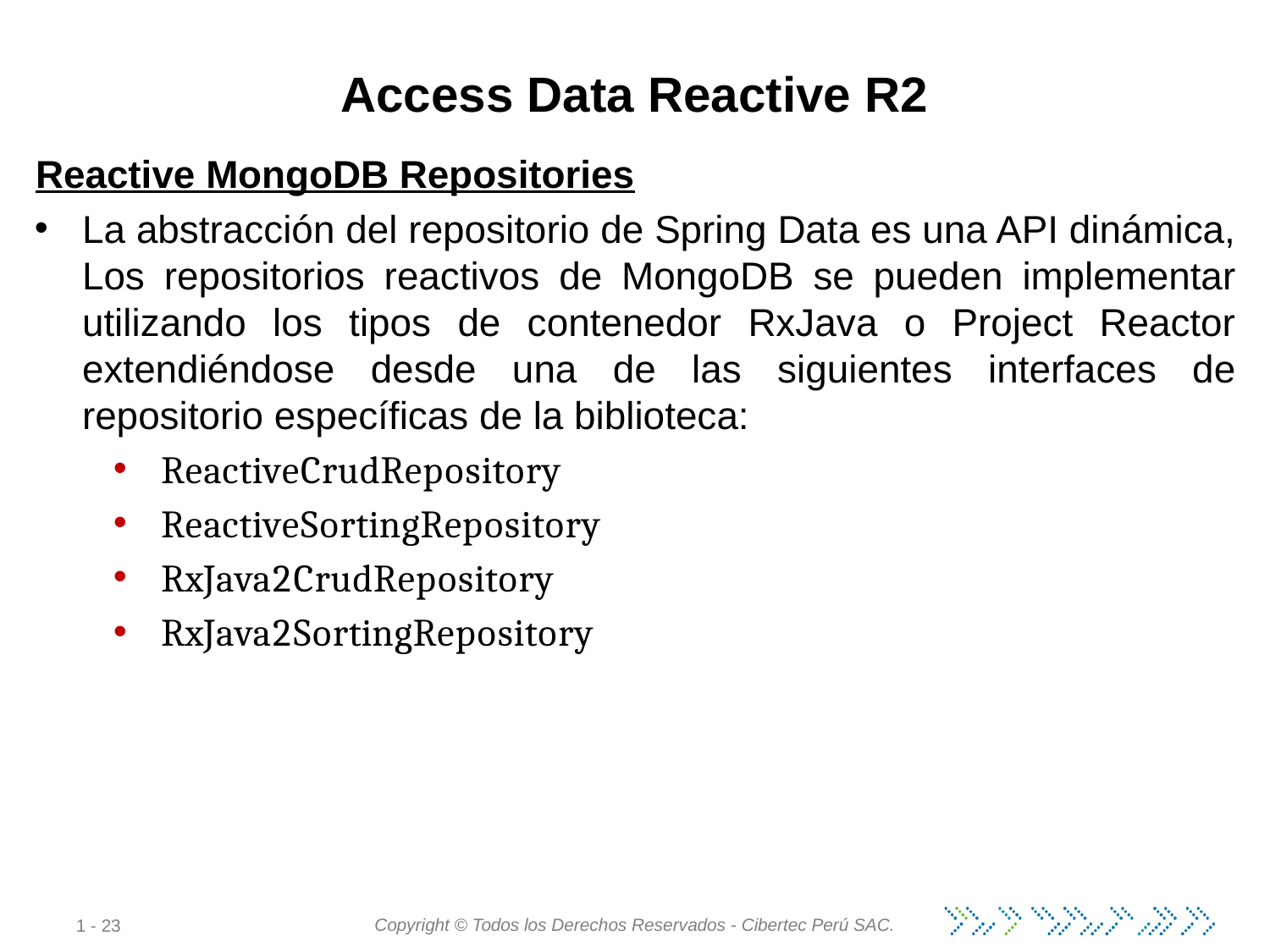

# Access Data Reactive R2
Reactive MongoDB Repositories
La abstracción del repositorio de Spring Data es una API dinámica, Los repositorios reactivos de MongoDB se pueden implementar utilizando los tipos de contenedor RxJava o Project Reactor extendiéndose desde una de las siguientes interfaces de repositorio específicas de la biblioteca:
ReactiveCrudRepository
ReactiveSortingRepository
RxJava2CrudRepository
RxJava2SortingRepository